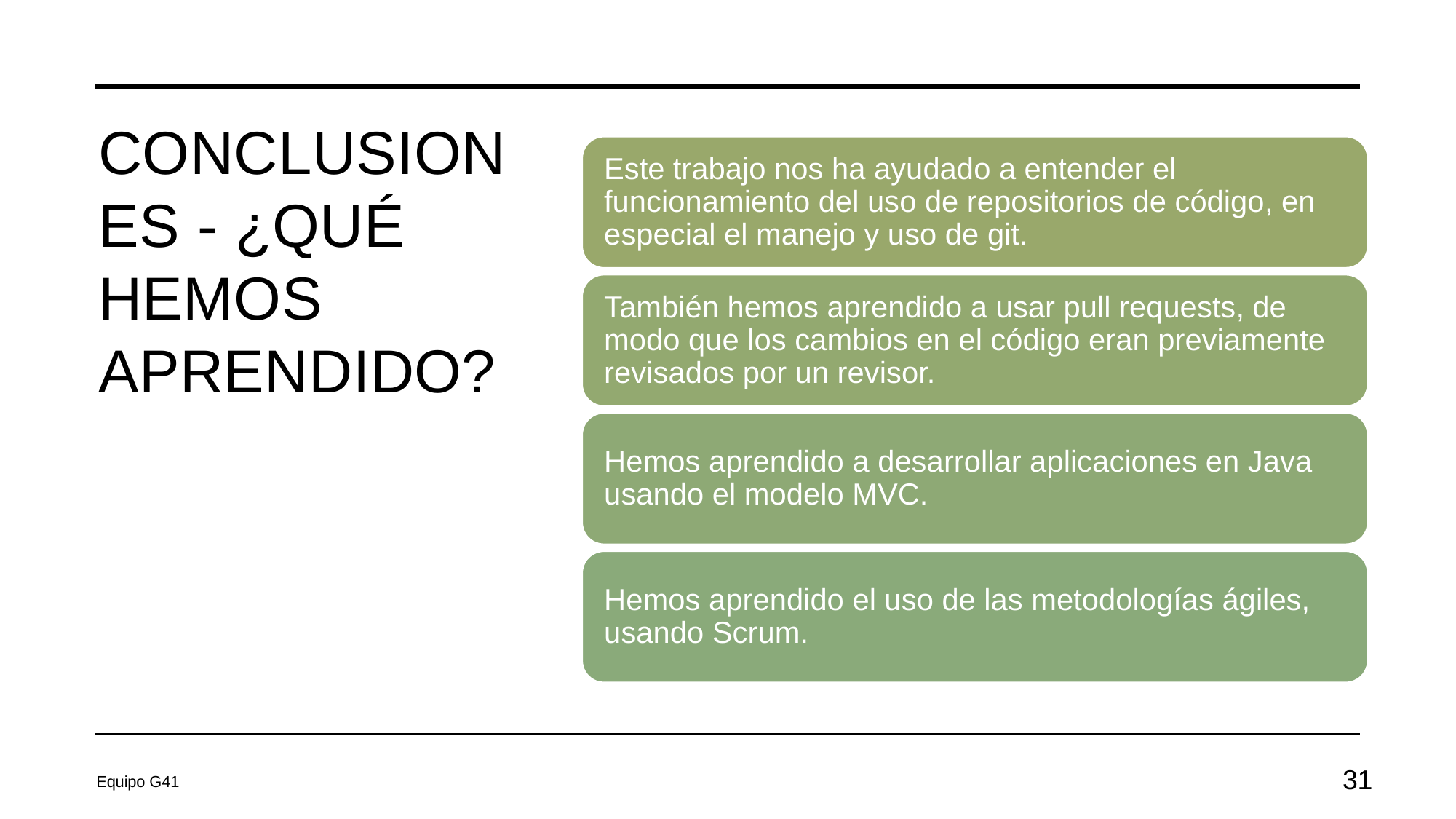

# Conclusiones - ¿Qué hemos aprendido?
Este trabajo nos ha ayudado a entender el funcionamiento del uso de repositorios de código, en especial el manejo y uso de git.
También hemos aprendido a usar pull requests, de modo que los cambios en el código eran previamente revisados por un revisor.
Hemos aprendido a desarrollar aplicaciones en Java usando el modelo MVC.
Hemos aprendido el uso de las metodologías ágiles, usando Scrum.
Equipo G41
31